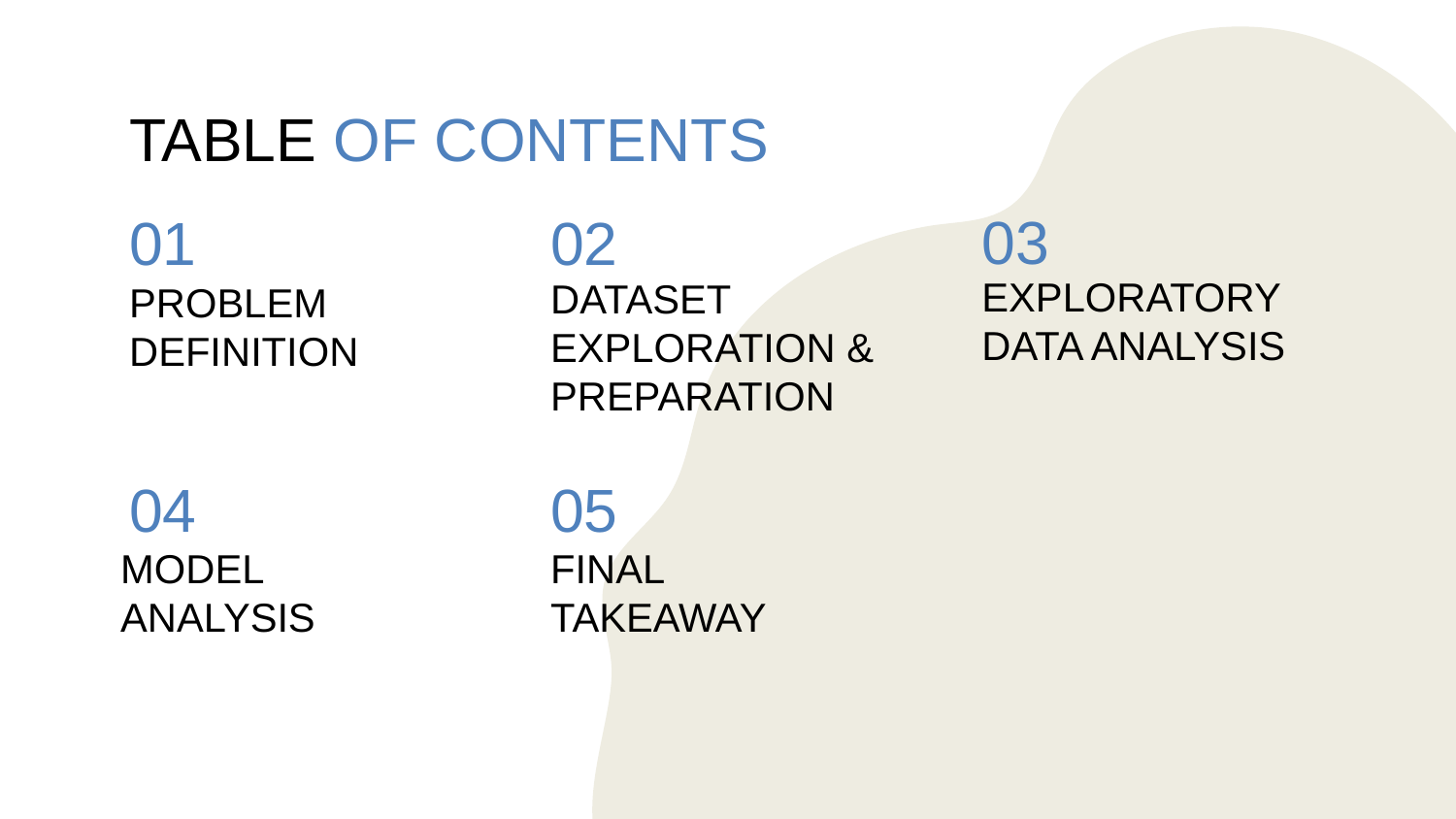

# TABLE OF CONTENTS
03
01
02

EXPLORATORY  DATA ANALYSIS

DATASET EXPLORATION & PREPARATION
PROBLEM DEFINITION
04
05
FINAL TAKEAWAY
MODEL
ANALYSIS